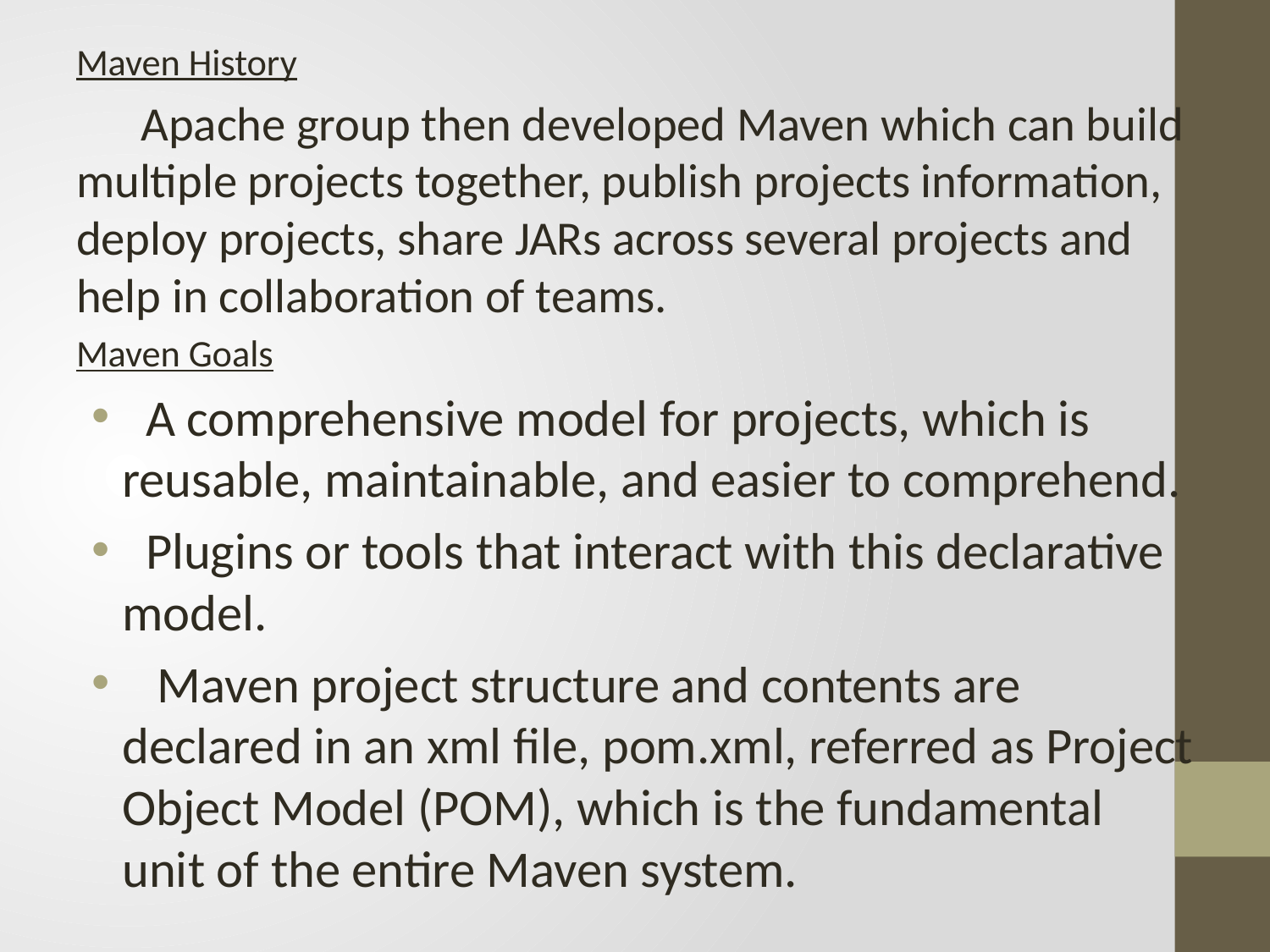

Maven History
      Apache group then developed Maven which can build multiple projects together, publish projects information, deploy projects, share JARs across several projects and help in collaboration of teams.
Maven Goals
  A comprehensive model for projects, which is reusable, maintainable, and easier to comprehend.
  Plugins or tools that interact with this declarative model.
   Maven project structure and contents are declared in an xml file, pom.xml, referred as Project Object Model (POM), which is the fundamental unit of the entire Maven system.